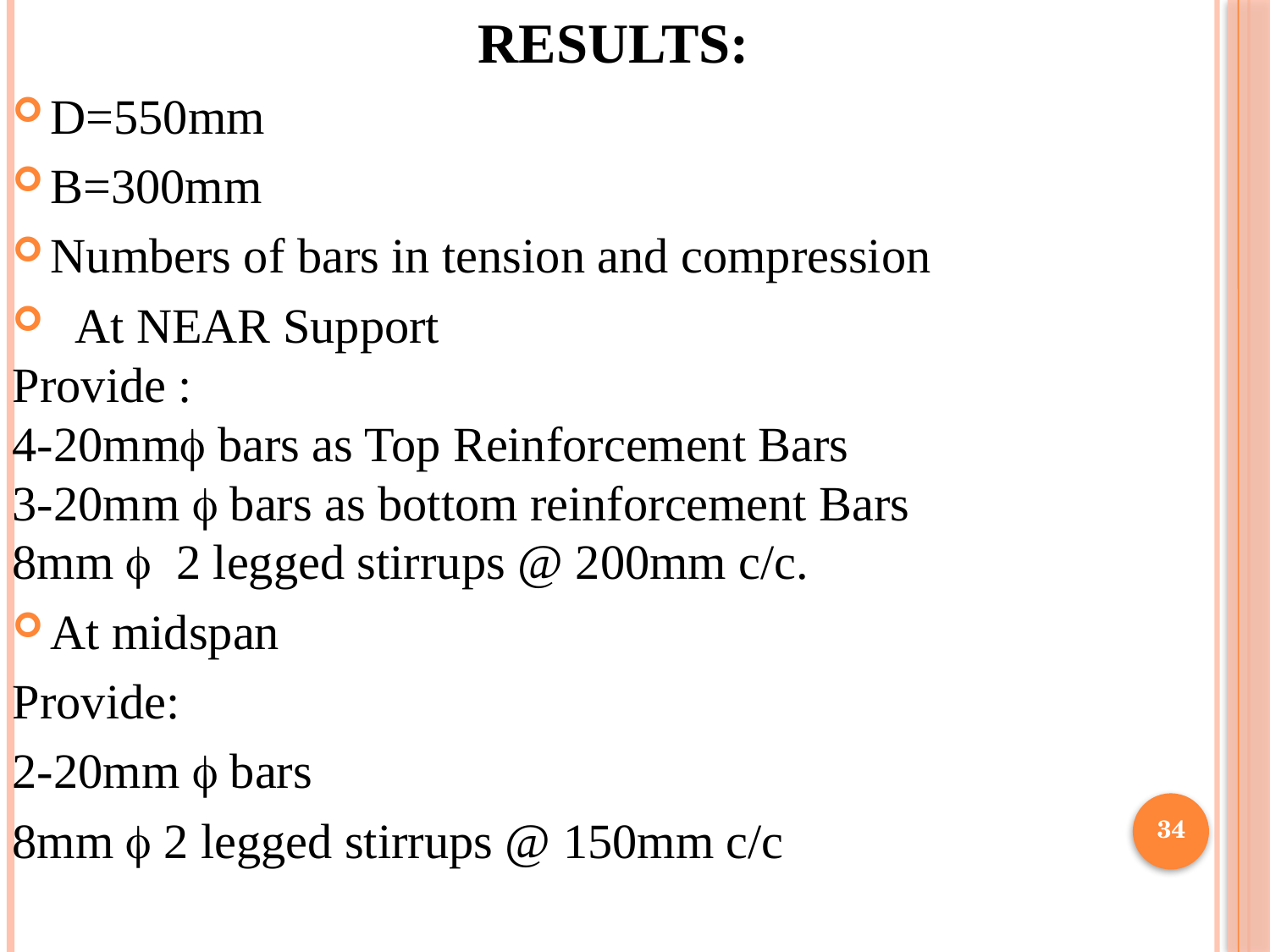

RESULTS:
D=550mm
B=300mm
Numbers of bars in tension and compression
  At NEAR Support
Provide :
4-20mmφ bars as Top Reinforcement Bars
3-20mm φ bars as bottom reinforcement Bars
8mm φ  2 legged stirrups @ 200mm c/c.
At midspan
Provide:
2-20mm φ bars
8mm φ 2 legged stirrups @ 150mm c/c
34